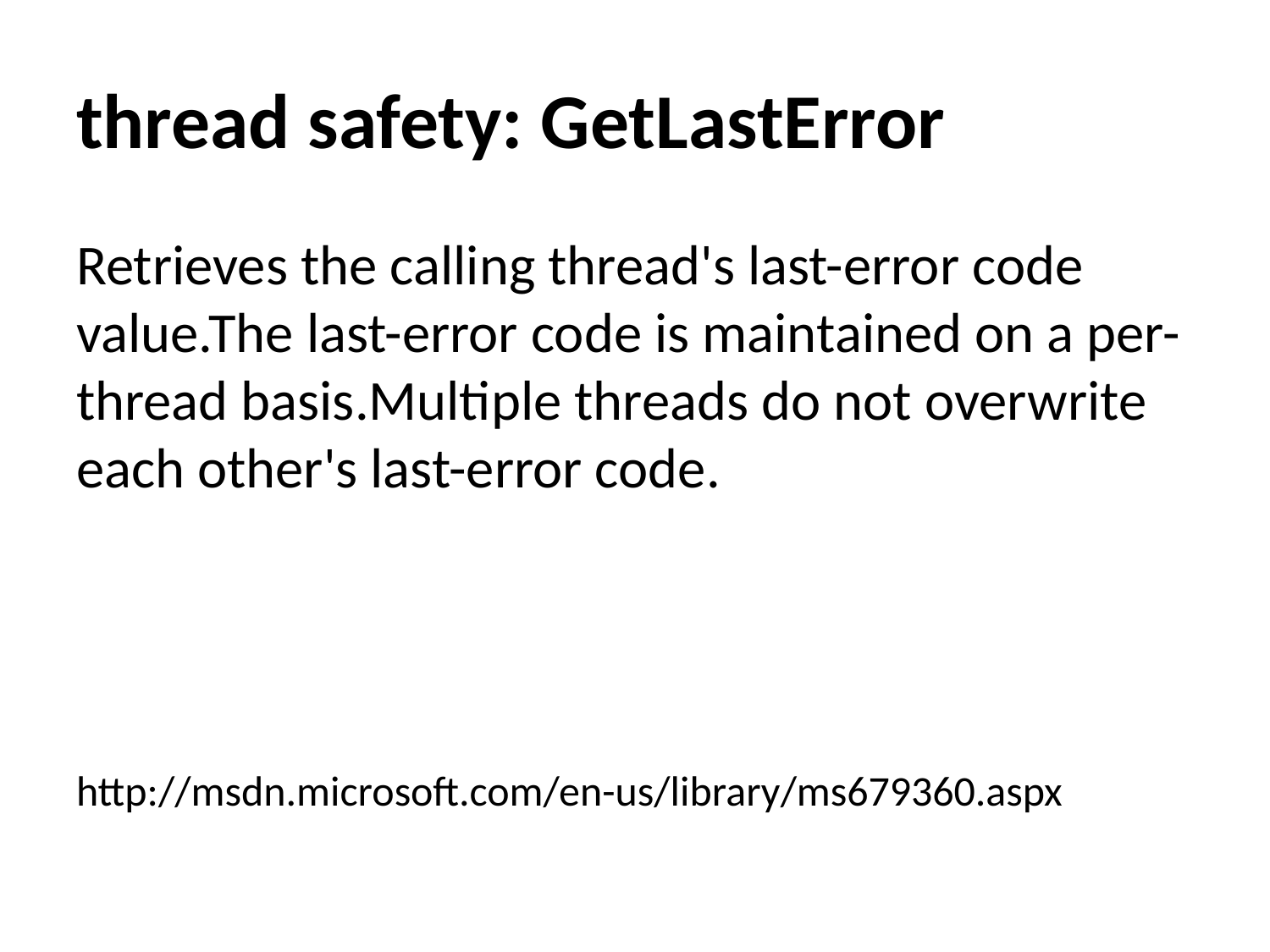

# thread safety: GetLastError
Retrieves the calling thread's last-error code value.The last-error code is maintained on a per-thread basis.Multiple threads do not overwrite each other's last-error code.

http://msdn.microsoft.com/en-us/library/ms679360.aspx